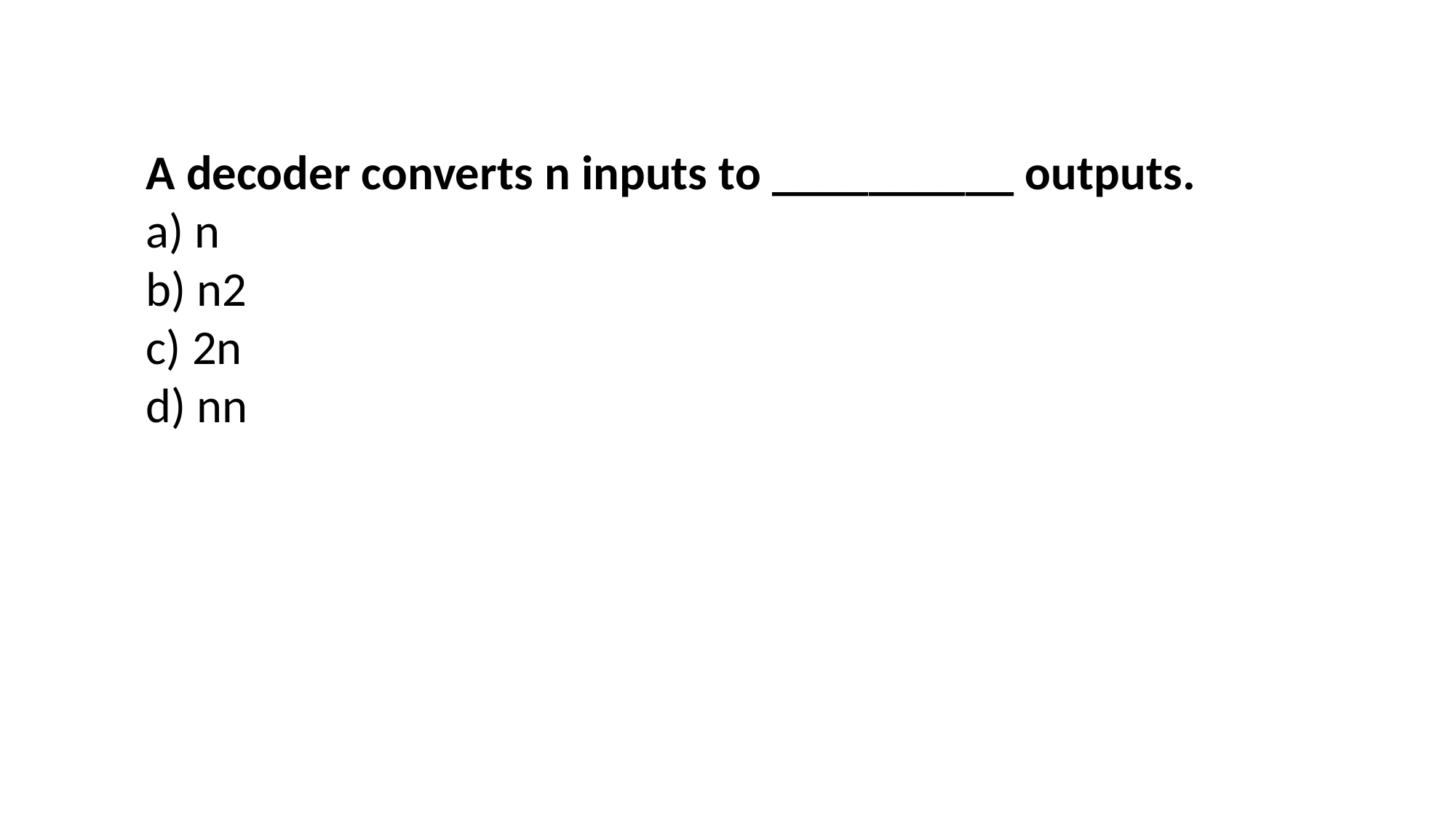

A decoder converts n inputs to __________ outputs.
a) n
b) n2
c) 2n
d) nn